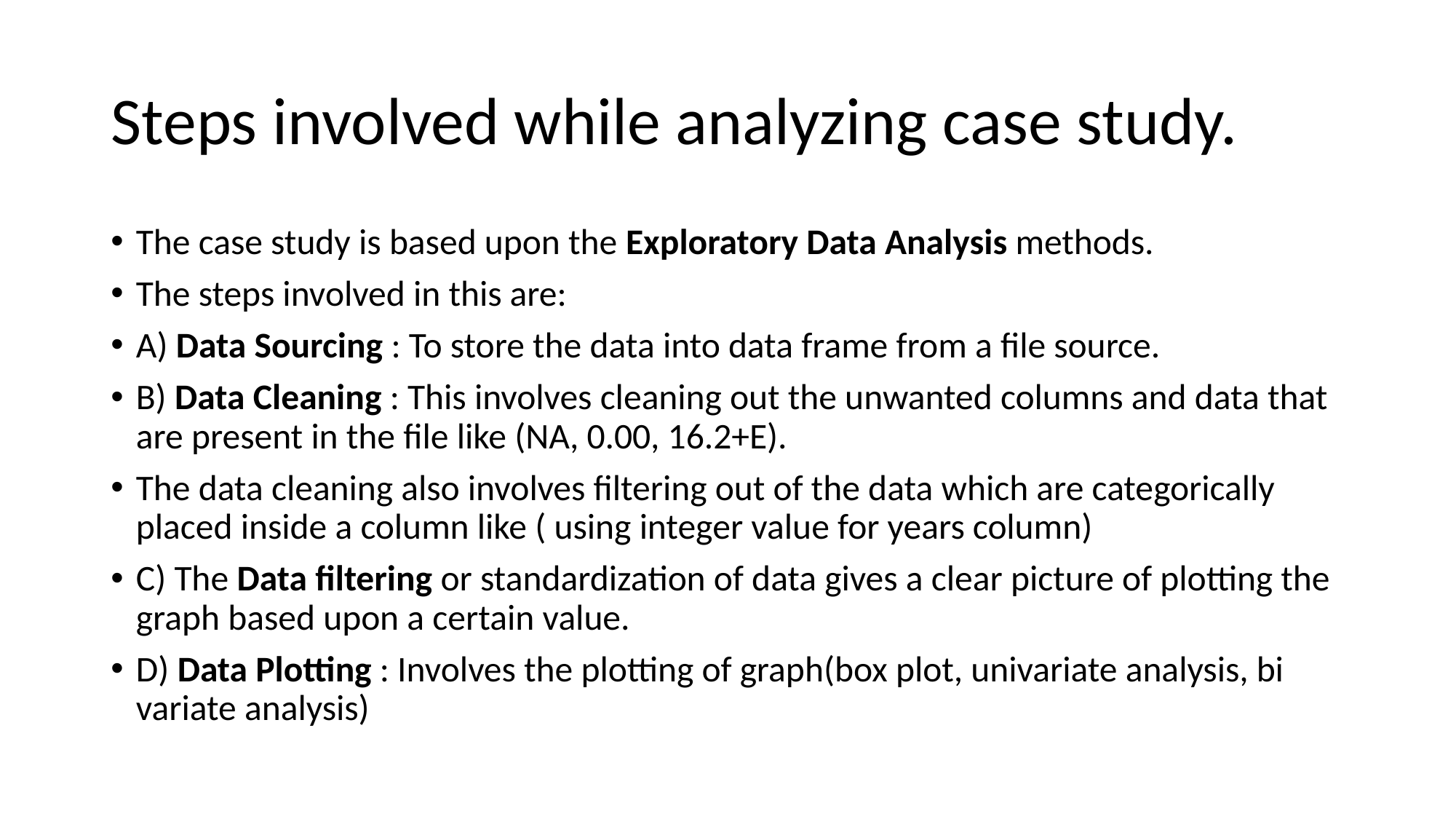

# Steps involved while analyzing case study.
The case study is based upon the Exploratory Data Analysis methods.
The steps involved in this are:
A) Data Sourcing : To store the data into data frame from a file source.
B) Data Cleaning : This involves cleaning out the unwanted columns and data that are present in the file like (NA, 0.00, 16.2+E).
The data cleaning also involves filtering out of the data which are categorically placed inside a column like ( using integer value for years column)
C) The Data filtering or standardization of data gives a clear picture of plotting the graph based upon a certain value.
D) Data Plotting : Involves the plotting of graph(box plot, univariate analysis, bi variate analysis)